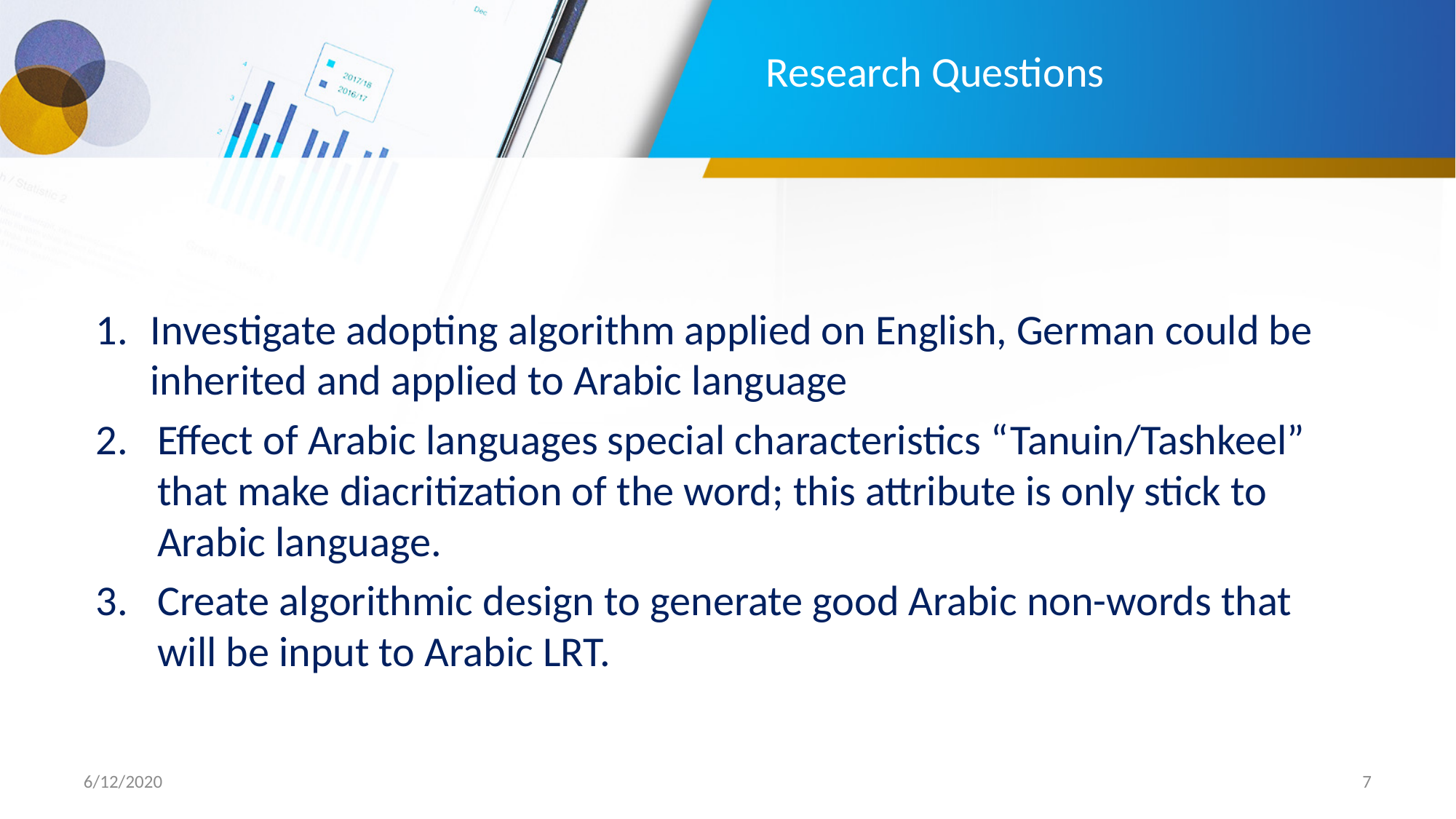

# Research Questions

Investigate adopting algorithm applied on English, German could be inherited and applied to Arabic language
Effect of Arabic languages special characteristics “Tanuin/Tashkeel” that make diacritization of the word; this attribute is only stick to Arabic language.
Create algorithmic design to generate good Arabic non-words that will be input to Arabic LRT.

6/12/2020
7